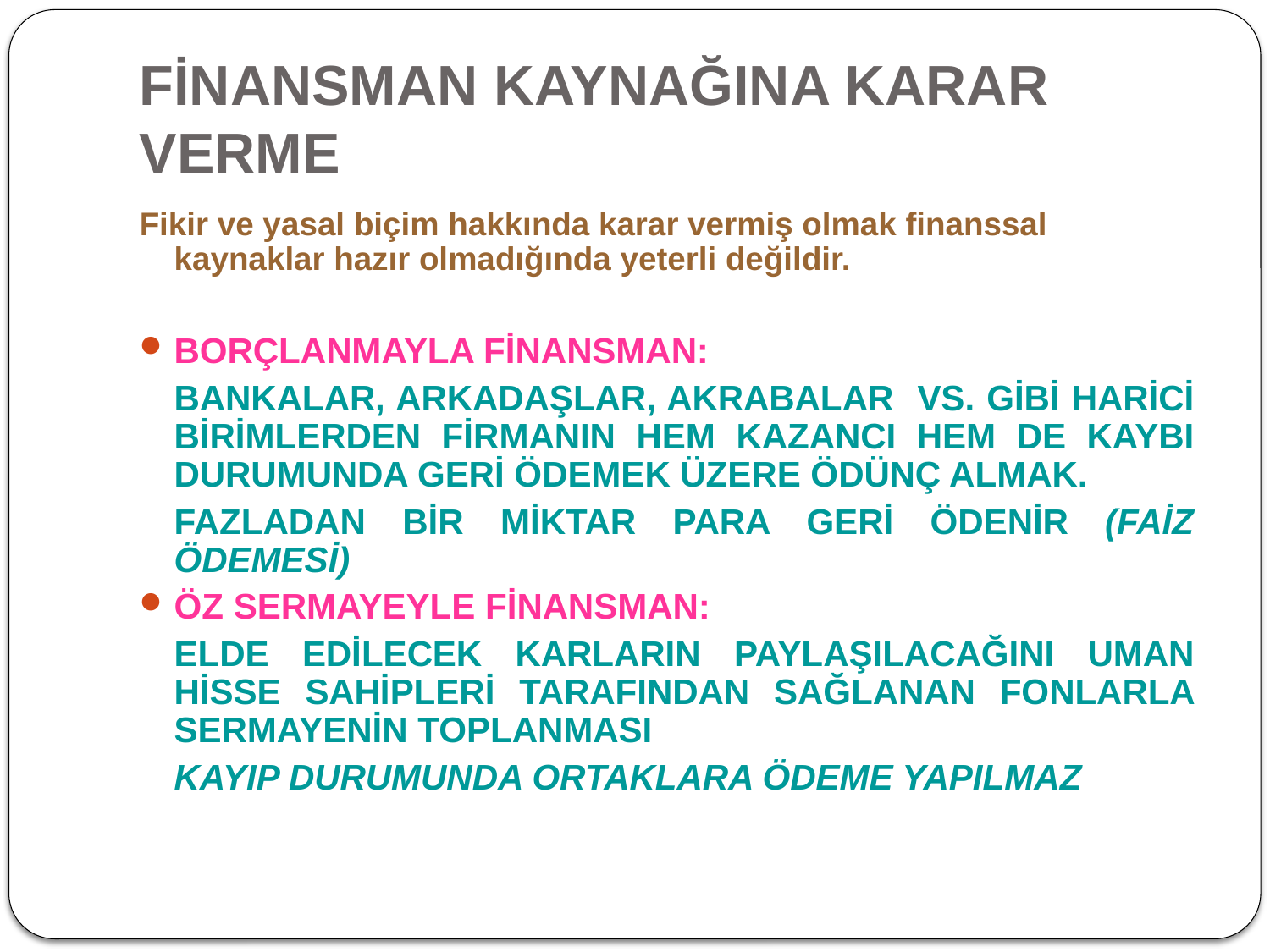

# FİNANSMAN KAYNAĞINA KARAR VERME
Fikir ve yasal biçim hakkında karar vermiş olmak finanssal kaynaklar hazır olmadığında yeterli değildir.

BORÇLANMAYLA FİNANSMAN:
	BANKALAR, ARKADAŞLAR, AKRABALAR  VS. GİBİ HARİCİ BİRİMLERDEN FİRMANIN HEM KAZANCI HEM DE KAYBI DURUMUNDA GERİ ÖDEMEK ÜZERE ÖDÜNÇ ALMAK.
	FAZLADAN BİR MİKTAR PARA GERİ ÖDENİR (FAİZ ÖDEMESİ)
ÖZ SERMAYEYLE FİNANSMAN:
	ELDE EDİLECEK KARLARIN PAYLAŞILACAĞINI UMAN HİSSE SAHİPLERİ TARAFINDAN SAĞLANAN FONLARLA SERMAYENİN TOPLANMASI
	KAYIP DURUMUNDA ORTAKLARA ÖDEME YAPILMAZ